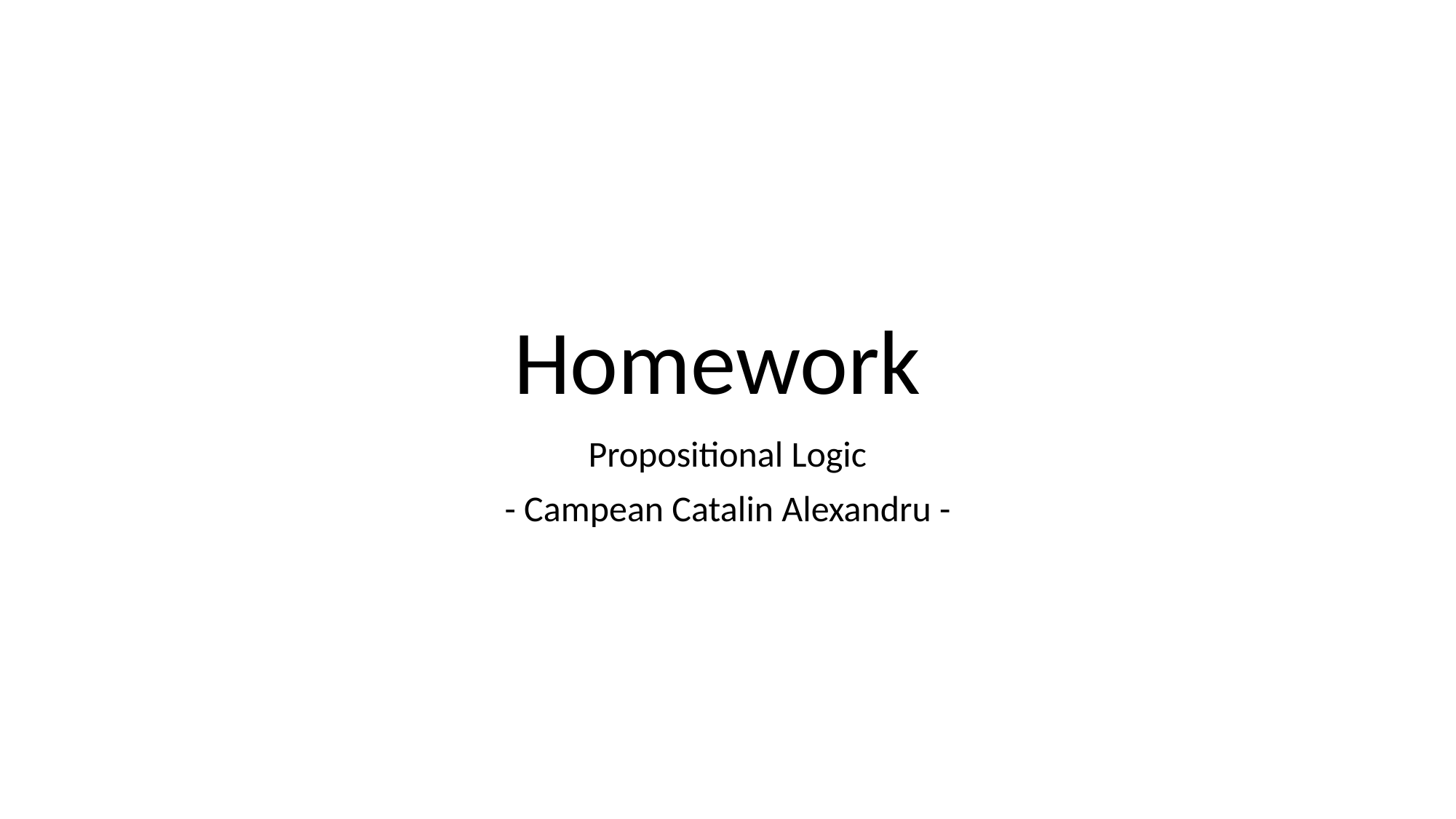

# Homework
Propositional Logic
- Campean Catalin Alexandru -